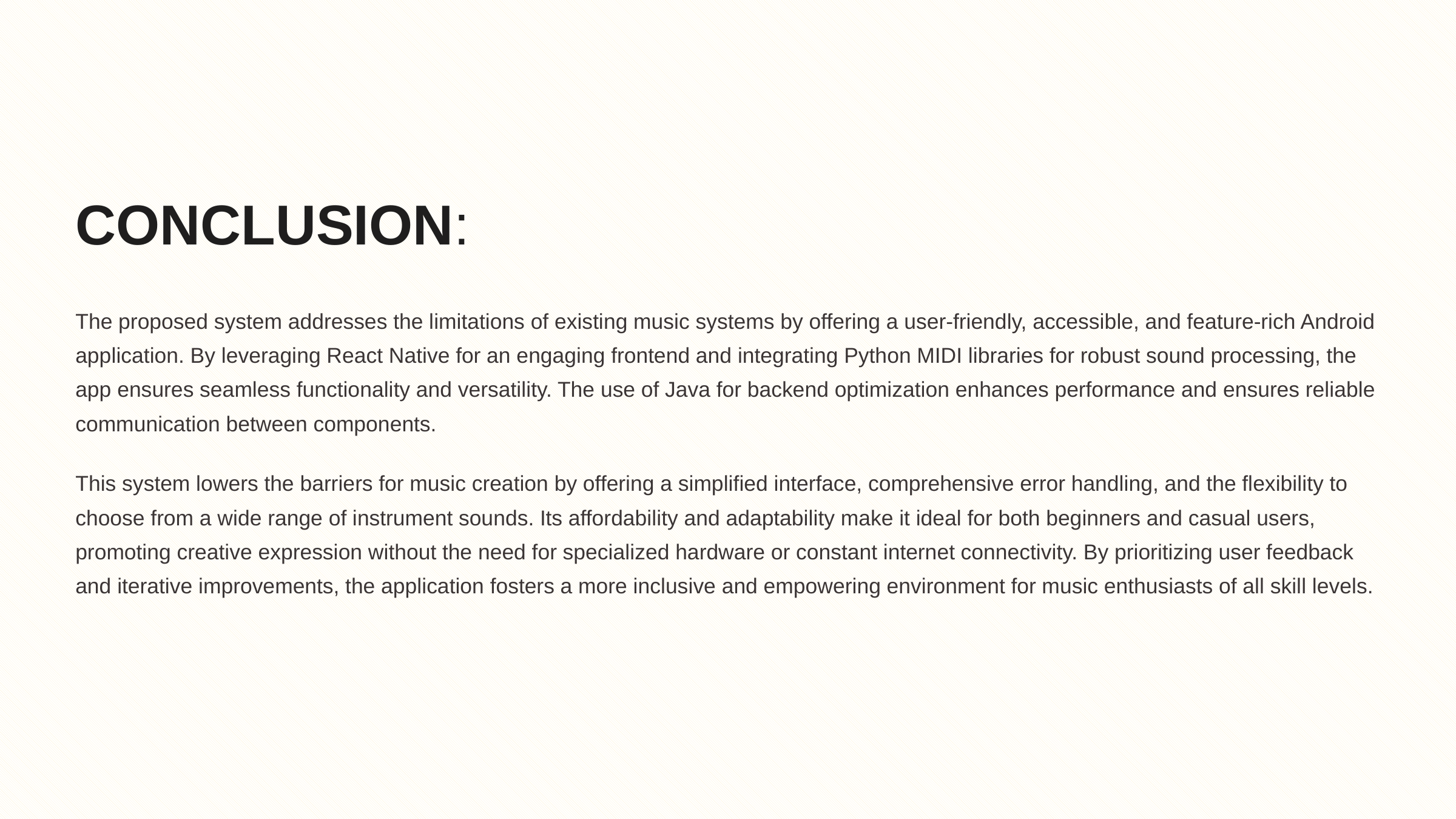

CONCLUSION:
The proposed system addresses the limitations of existing music systems by offering a user-friendly, accessible, and feature-rich Android application. By leveraging React Native for an engaging frontend and integrating Python MIDI libraries for robust sound processing, the app ensures seamless functionality and versatility. The use of Java for backend optimization enhances performance and ensures reliable communication between components.
This system lowers the barriers for music creation by offering a simplified interface, comprehensive error handling, and the flexibility to choose from a wide range of instrument sounds. Its affordability and adaptability make it ideal for both beginners and casual users, promoting creative expression without the need for specialized hardware or constant internet connectivity. By prioritizing user feedback and iterative improvements, the application fosters a more inclusive and empowering environment for music enthusiasts of all skill levels.